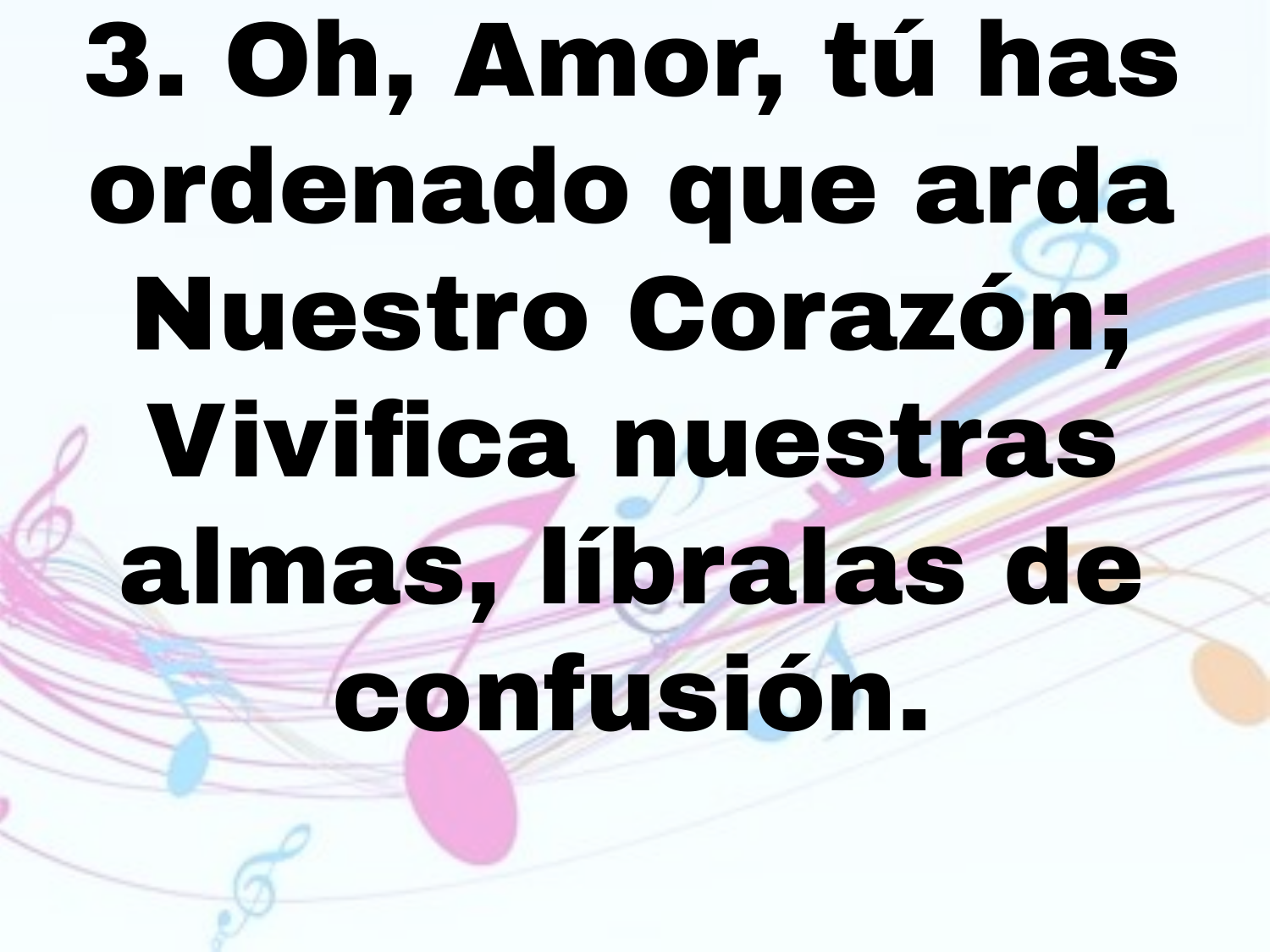

3. Oh, Amor, tú has ordenado que arda Nuestro Corazón; Vivifica nuestras almas, líbralas de
confusión.